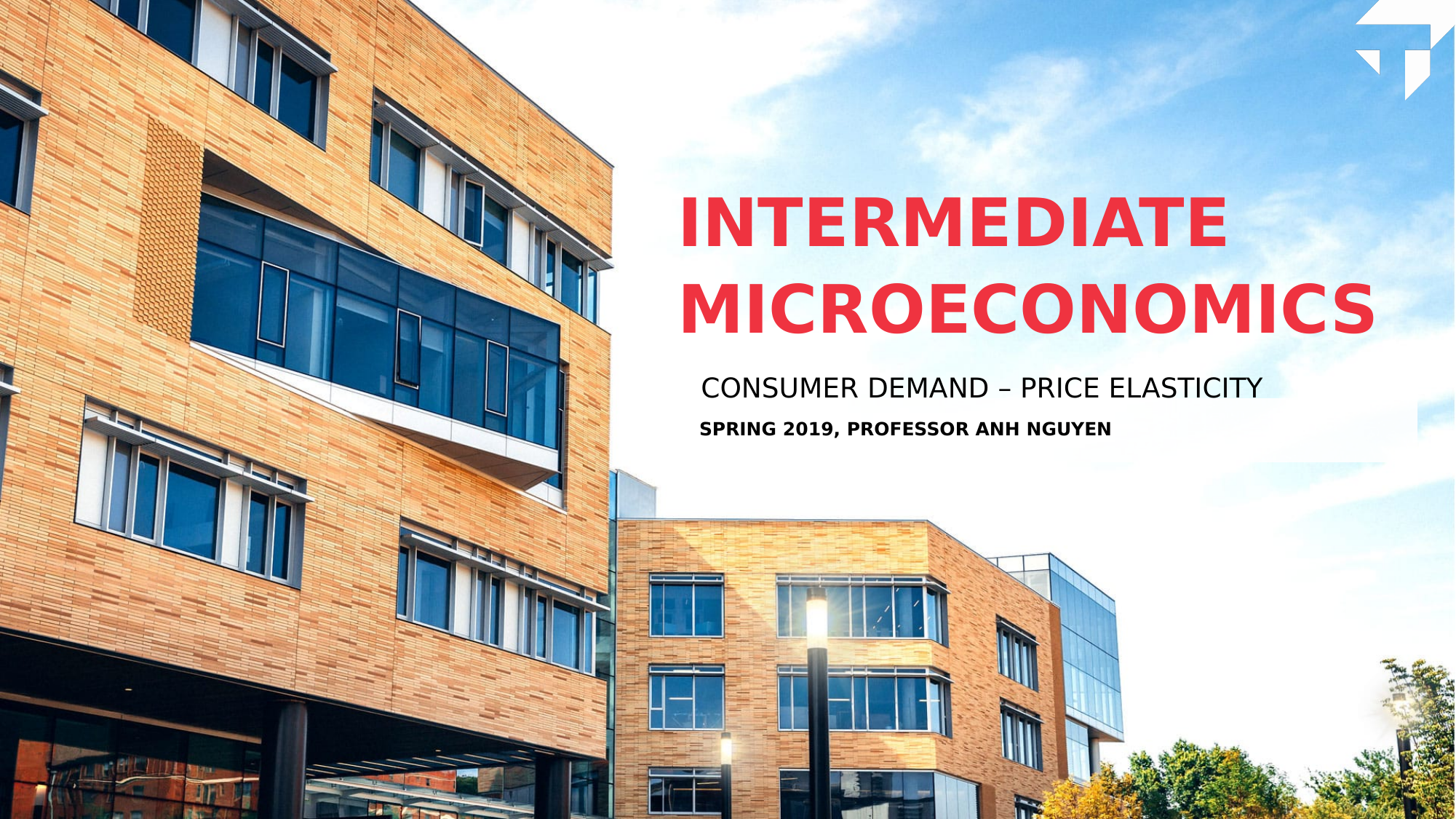

INTERMEDIATE
MICROECONOMICS
CONSUMER DEMAND – PRICE ELASTICITY
SPRING 2019, PROFESSOR ANH NGUYEN